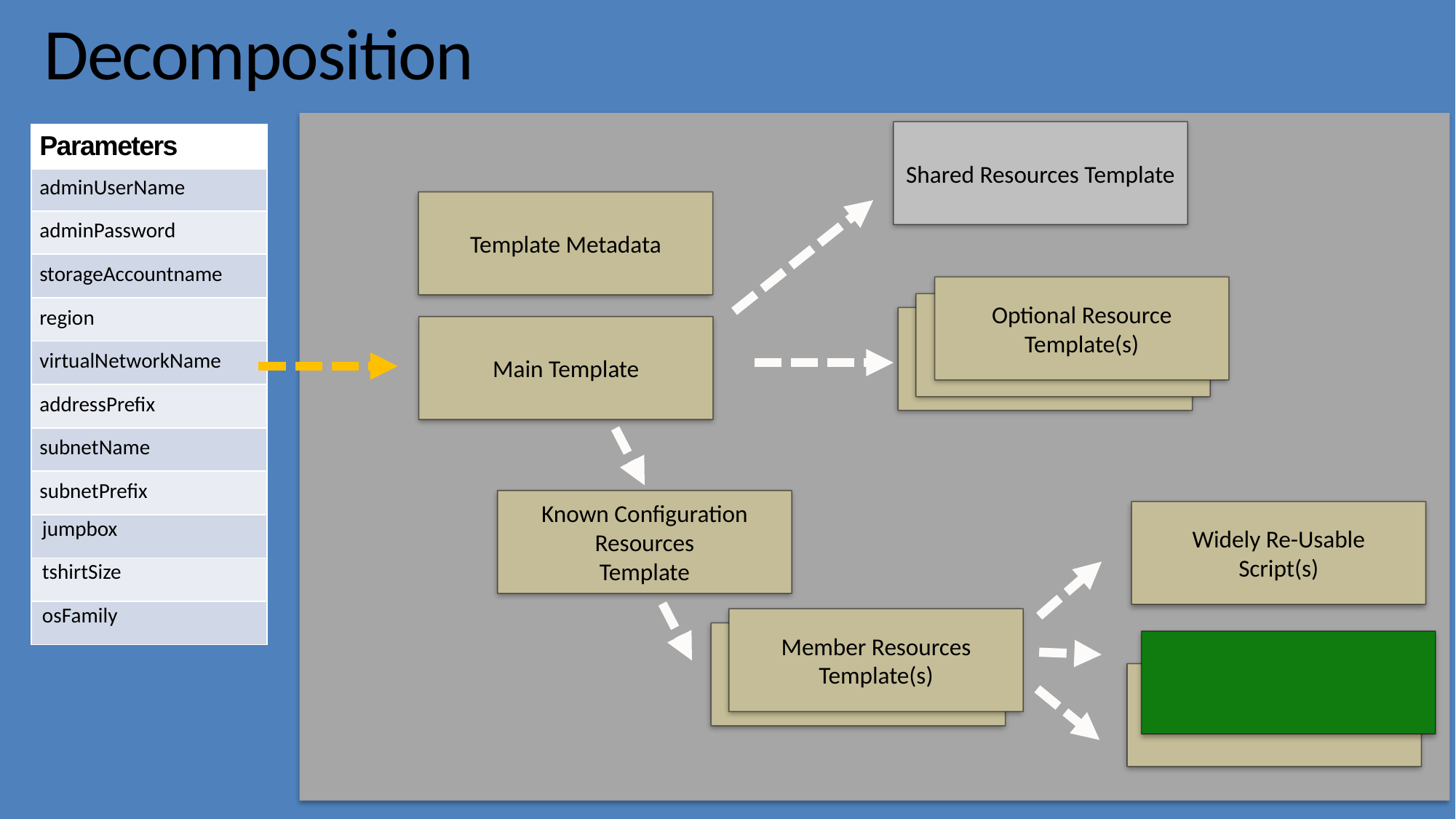

Decomposition

Shared Resources Template
| Parameters |
| --- |
| adminUserName |
| adminPassword |
| storageAccountname |
| region |
| virtualNetworkName |
| addressPrefix |
| subnetName |
| subnetPrefix |
| jumpbox |
| tshirtSize |
| osFamily |
Template Metadata
Optional Resource
Template(s)
Optional Capability
Template
Optional Capability
Template
Main Template
Known Configuration Resources
Template
Widely Re-Usable
Script(s)
Member Resources
Template(s)
Member Resources
Template
Purpose Specific
Script(s)
setup.sh